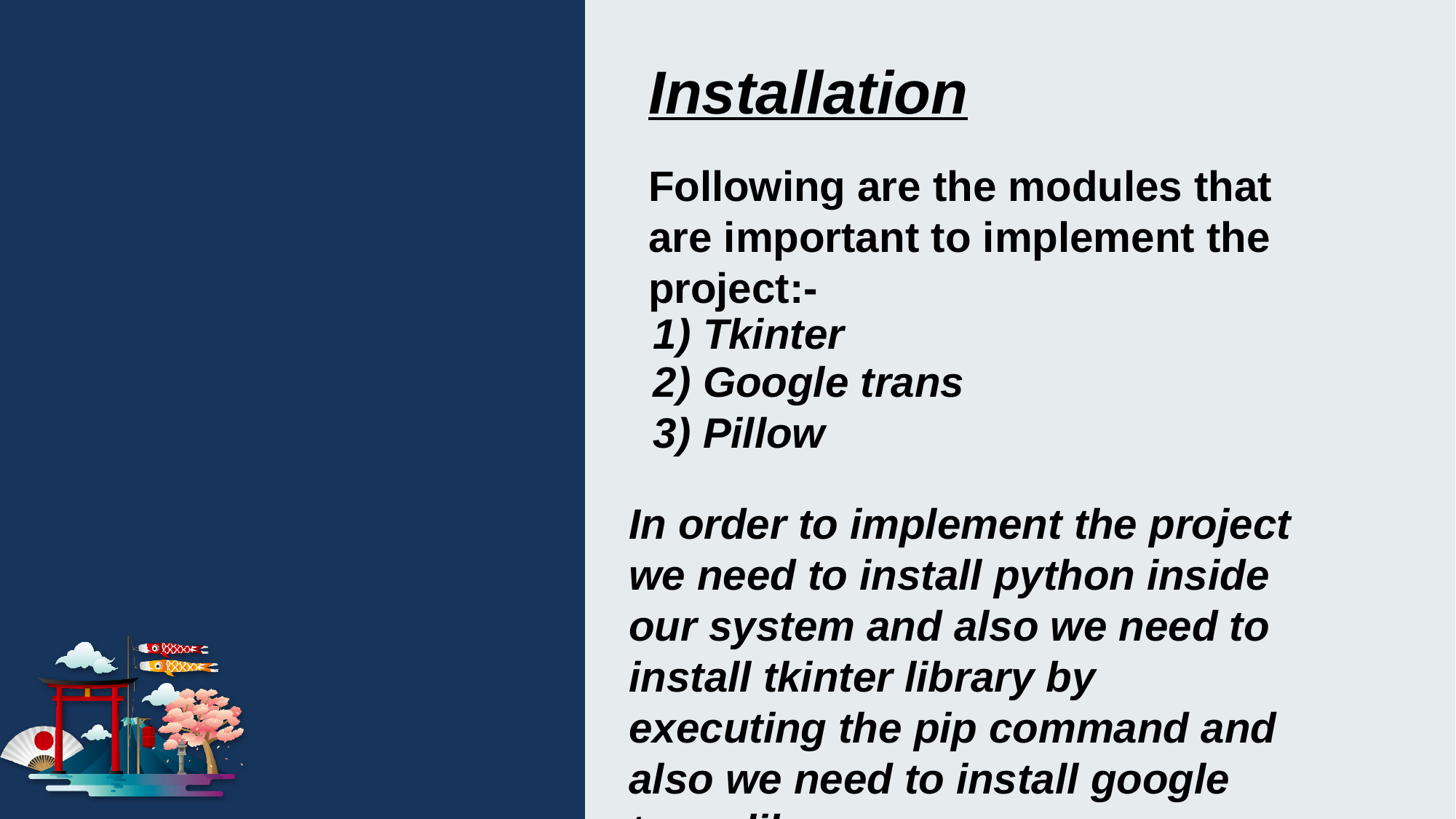

Installation
Following are the modules that are important to implement the project:-
1) Tkinter
2) Google trans
3) Pillow

In order to implement the project we need to install python inside our system and also we need to install tkinter library by executing the pip command and also we need to install google trans library